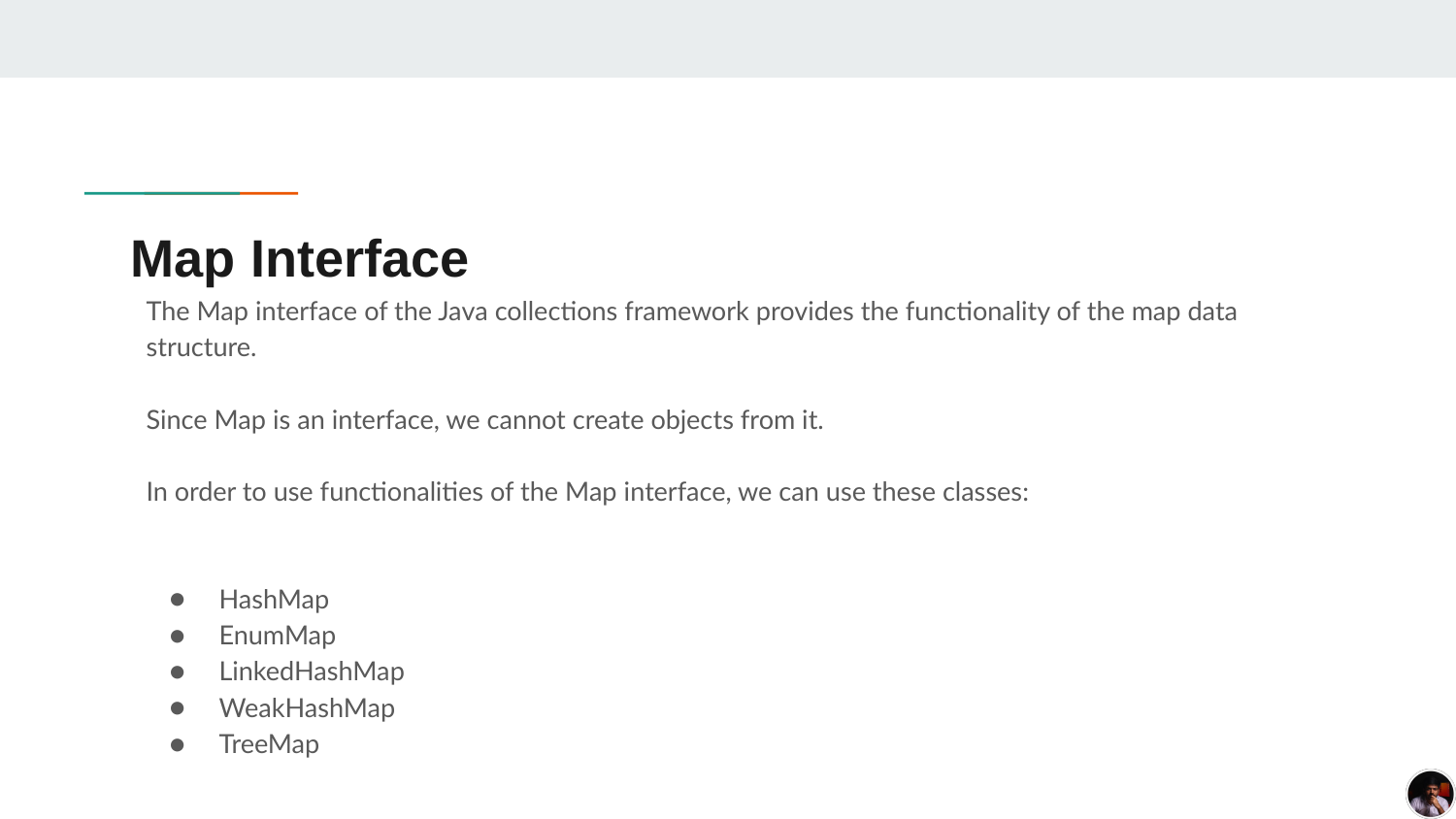

# Map Interface
The Map interface of the Java collections framework provides the functionality of the map data structure.
Since Map is an interface, we cannot create objects from it.
In order to use functionalities of the Map interface, we can use these classes:
HashMap
EnumMap
LinkedHashMap
WeakHashMap
TreeMap